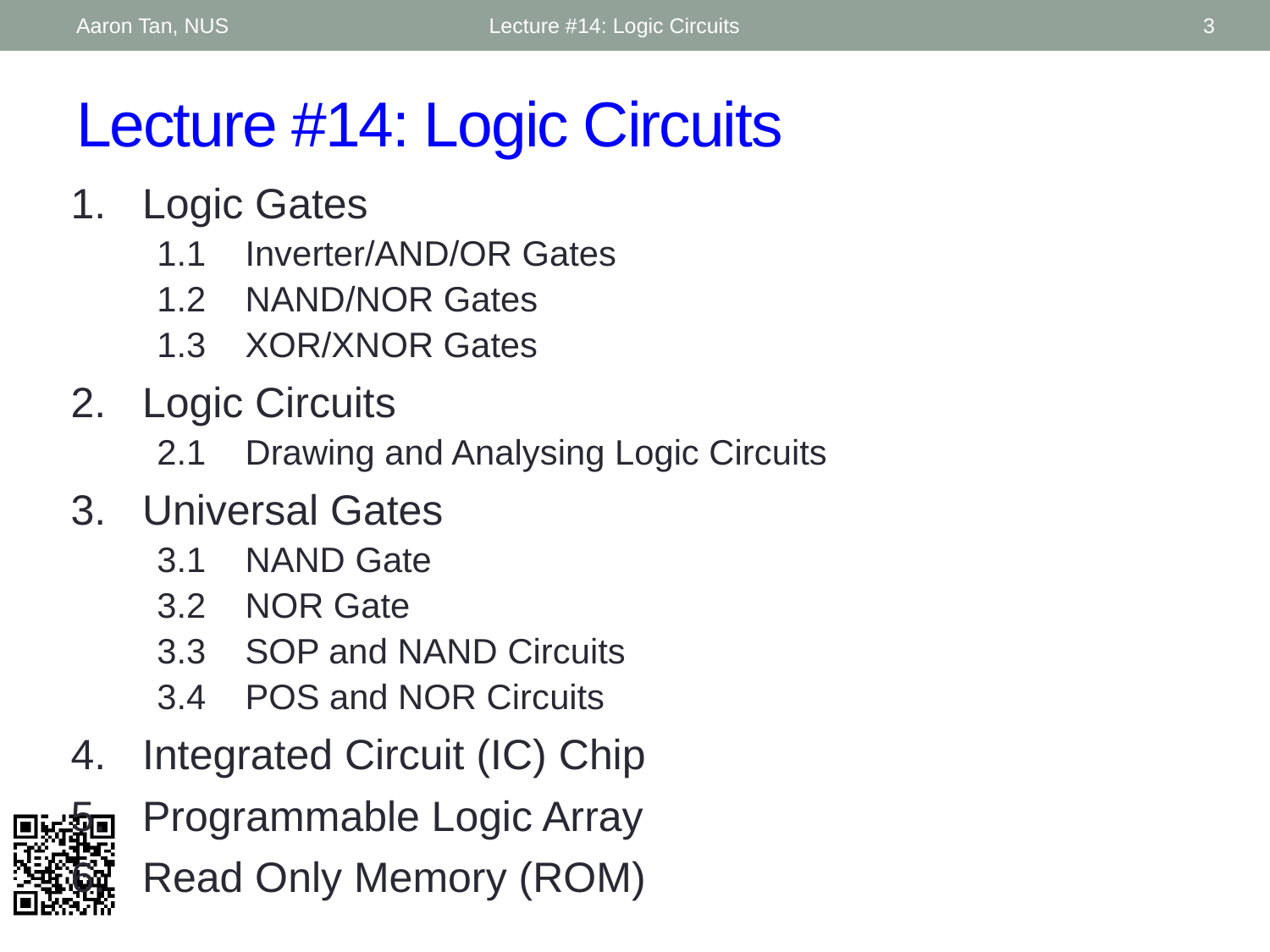

Aaron Tan, NUS
Lecture #14: Logic Circuits
3
# Lecture #14: Logic Circuits
Logic Gates
1.1	Inverter/AND/OR Gates
1.2	NAND/NOR Gates
1.3	XOR/XNOR Gates
Logic Circuits
2.1	Drawing and Analysing Logic Circuits
Universal Gates
3.1	NAND Gate
3.2	NOR Gate
3.3	SOP and NAND Circuits
3.4	POS and NOR Circuits
Integrated Circuit (IC) Chip
Programmable Logic Array
Read Only Memory (ROM)